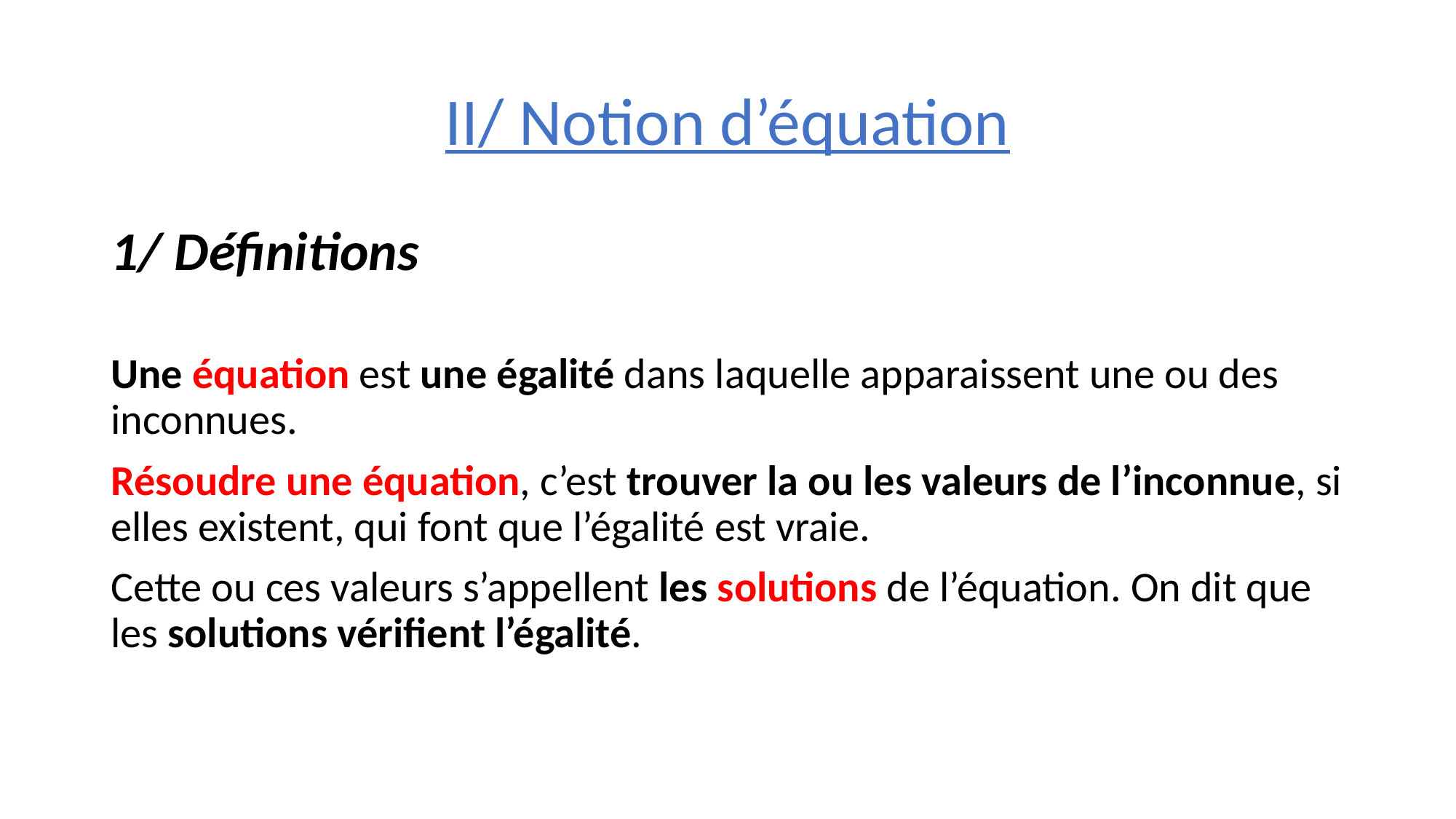

# II/ Notion d’équation
1/ Définitions

Une équation est une égalité dans laquelle apparaissent une ou des inconnues.
Résoudre une équation, c’est trouver la ou les valeurs de l’inconnue, si elles existent, qui font que l’égalité est vraie.
Cette ou ces valeurs s’appellent les solutions de l’équation. On dit que les solutions vérifient l’égalité.